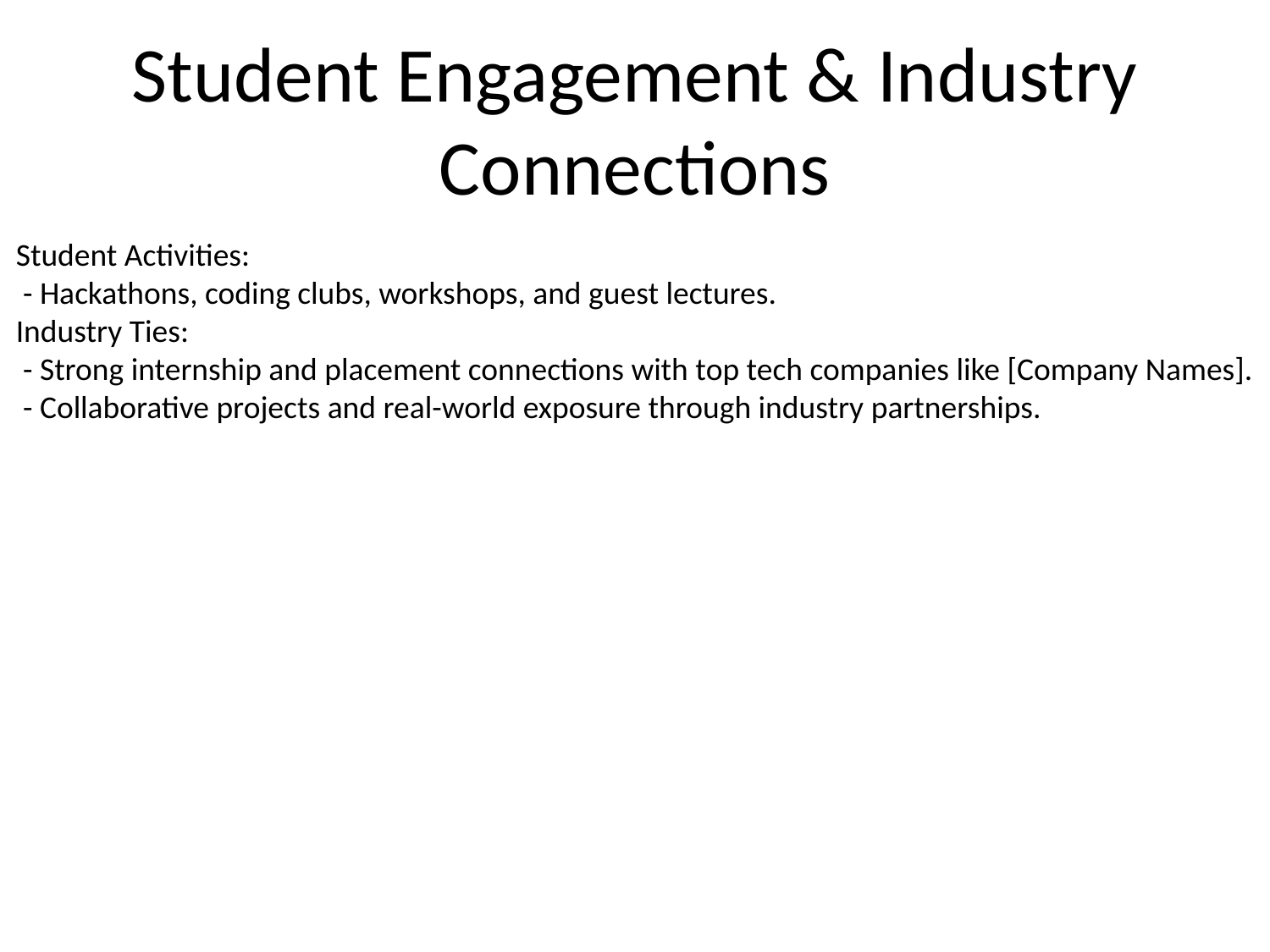

# Student Engagement & Industry Connections

Student Activities:
 - Hackathons, coding clubs, workshops, and guest lectures.
Industry Ties:
 - Strong internship and placement connections with top tech companies like [Company Names].
 - Collaborative projects and real-world exposure through industry partnerships.